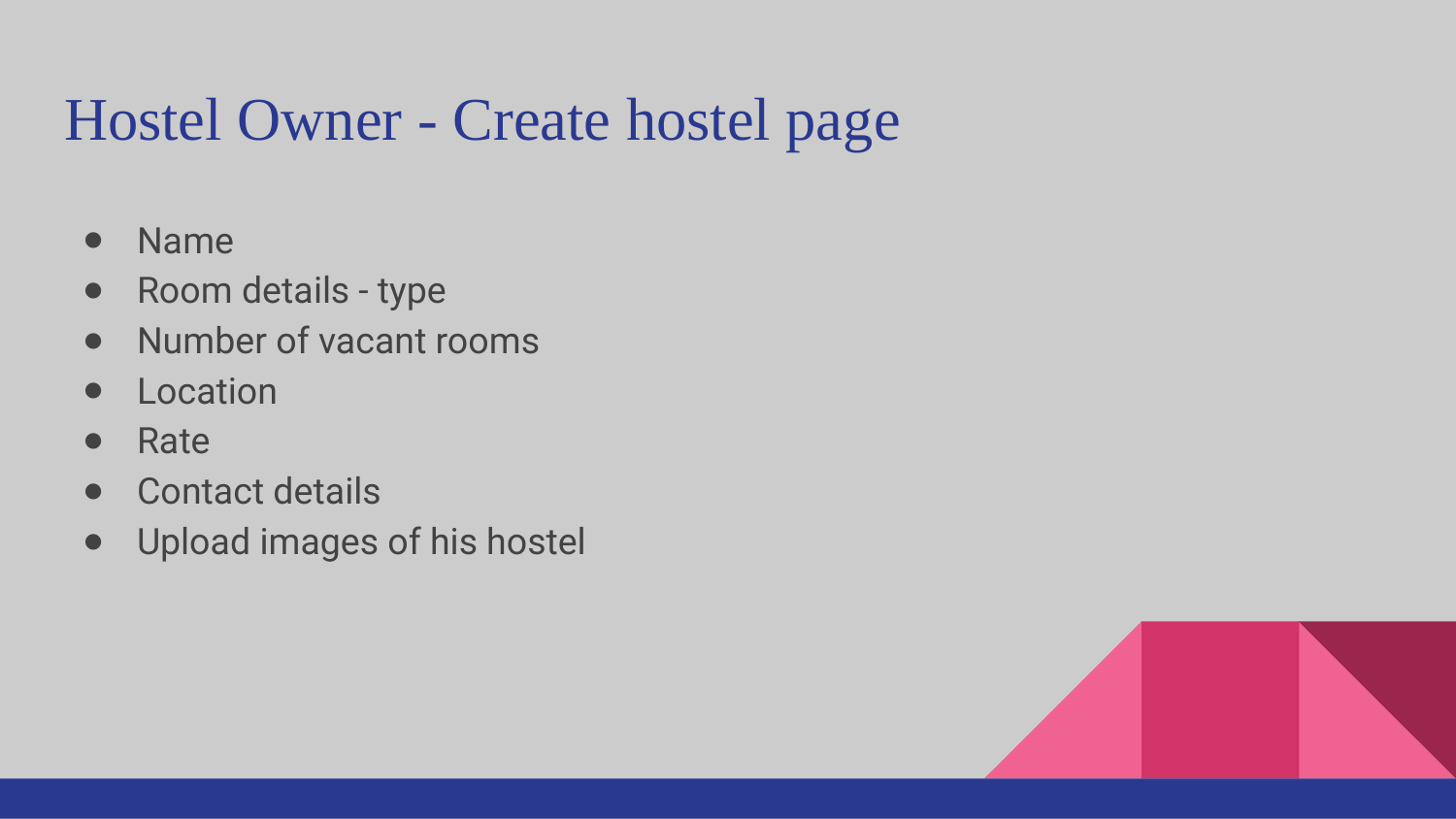

# Hostel Owner - Create hostel page
Name
Room details - type
Number of vacant rooms
Location
Rate
Contact details
Upload images of his hostel